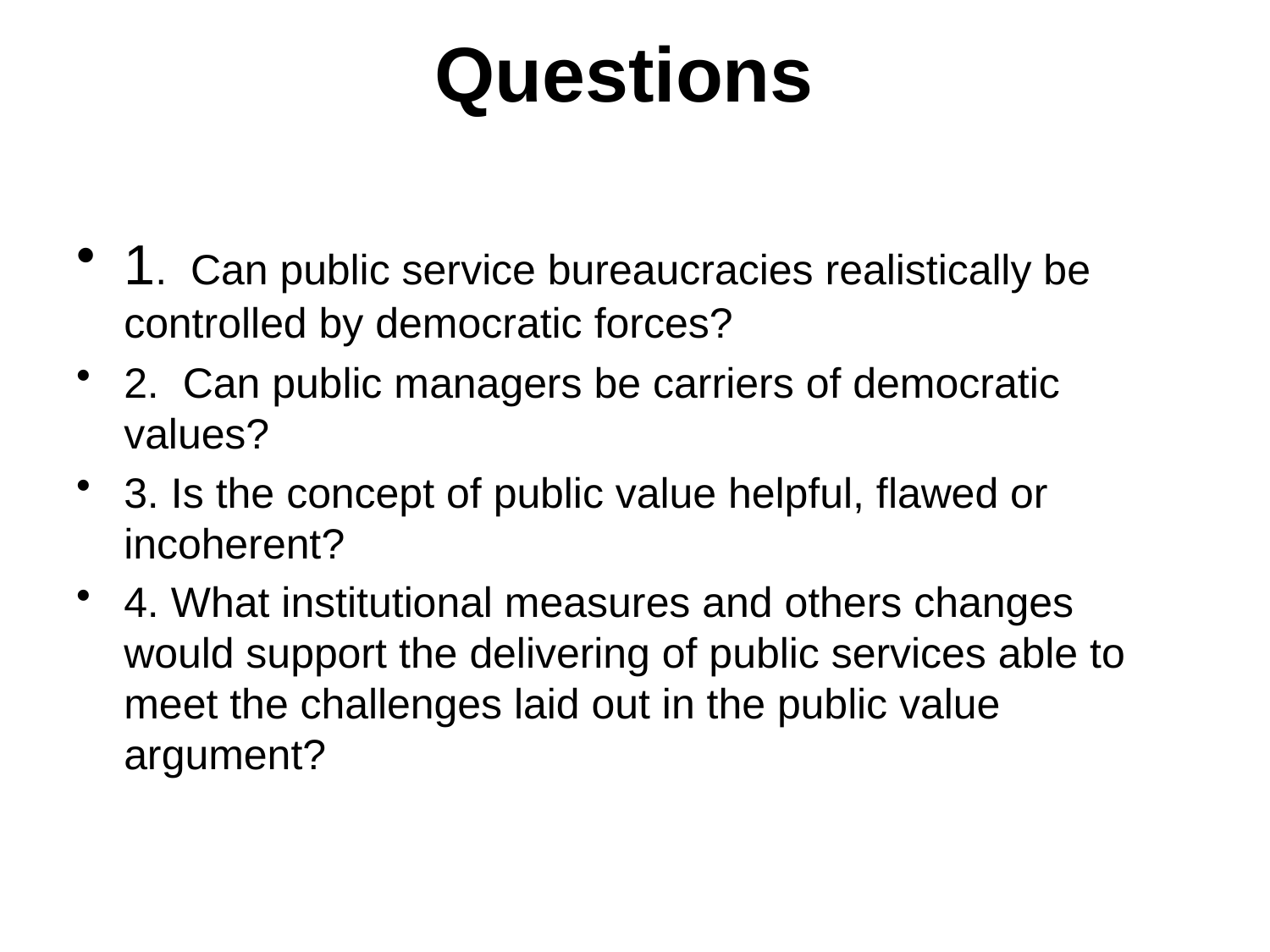

# Questions
1.  Can public service bureaucracies realistically be controlled by democratic forces?
2.  Can public managers be carriers of democratic values?
3. Is the concept of public value helpful, flawed or incoherent?
4. What institutional measures and others changes would support the delivering of public services able to meet the challenges laid out in the public value argument?